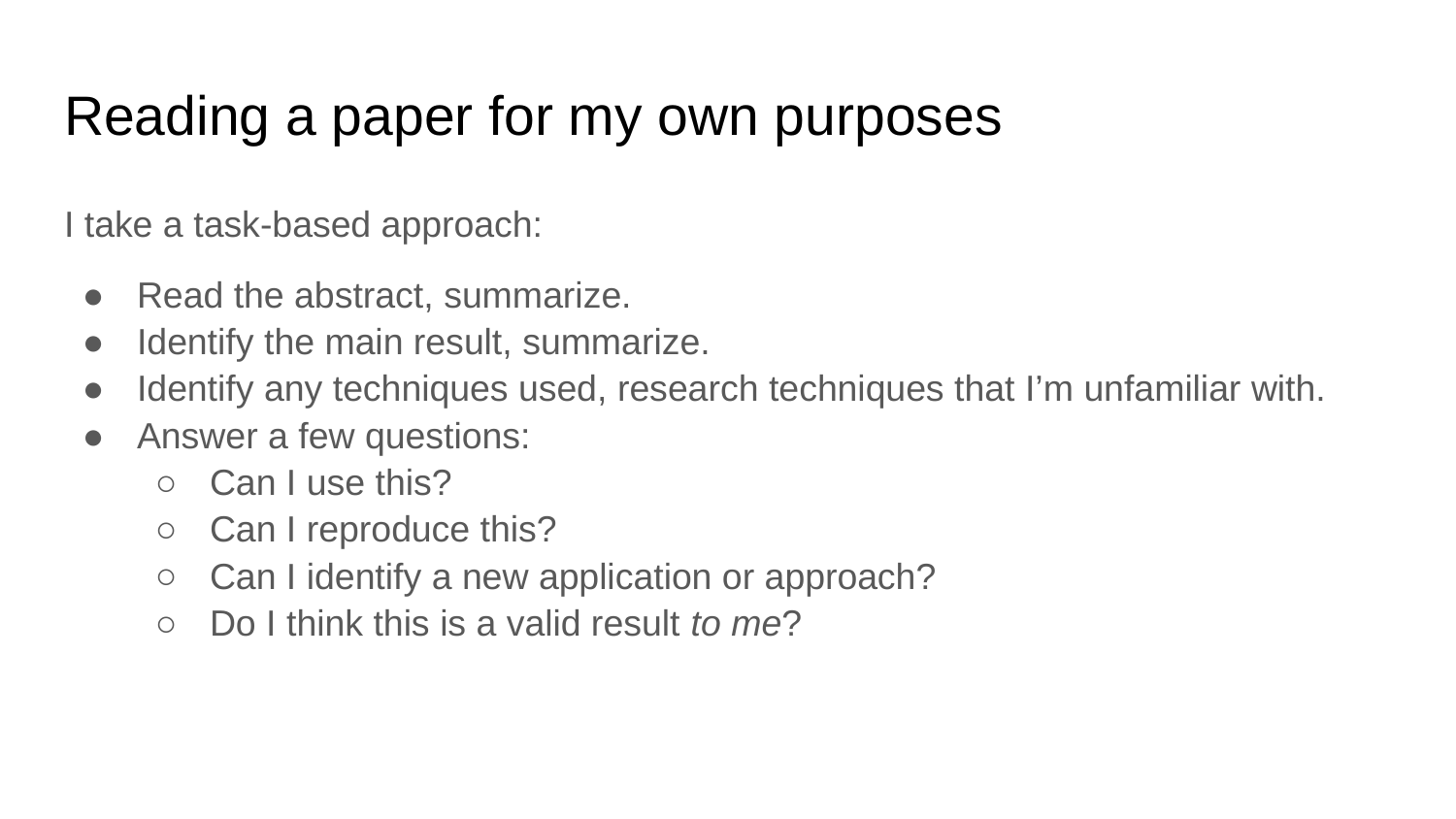

# Reading a paper for my own purposes
I take a task-based approach:
Read the abstract, summarize.
Identify the main result, summarize.
Identify any techniques used, research techniques that I’m unfamiliar with.
Answer a few questions:
Can I use this?
Can I reproduce this?
Can I identify a new application or approach?
Do I think this is a valid result to me?